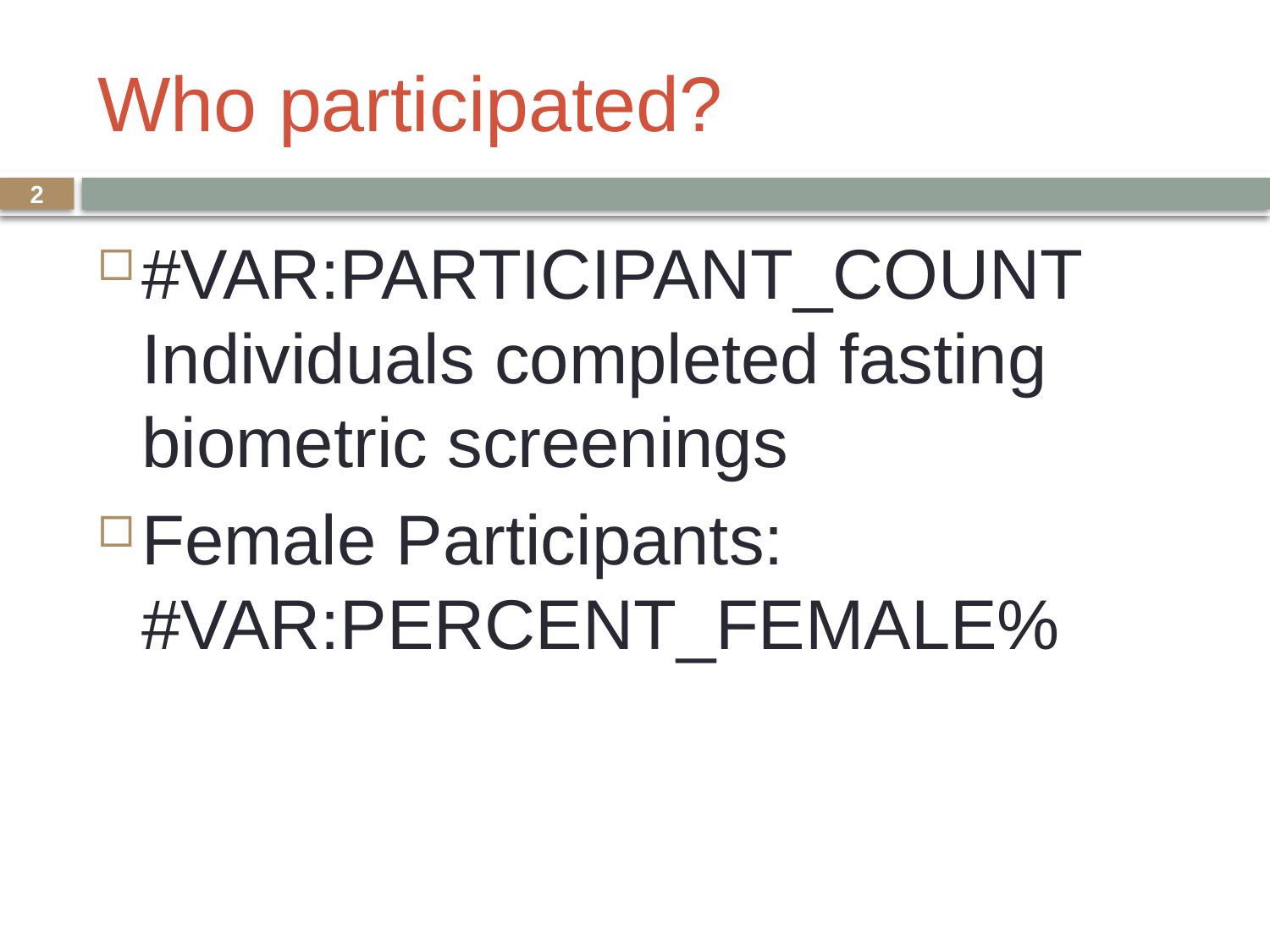

# Who participated?
2
#VAR:PARTICIPANT_COUNT Individuals completed fasting biometric screenings
Female Participants: #VAR:PERCENT_FEMALE%